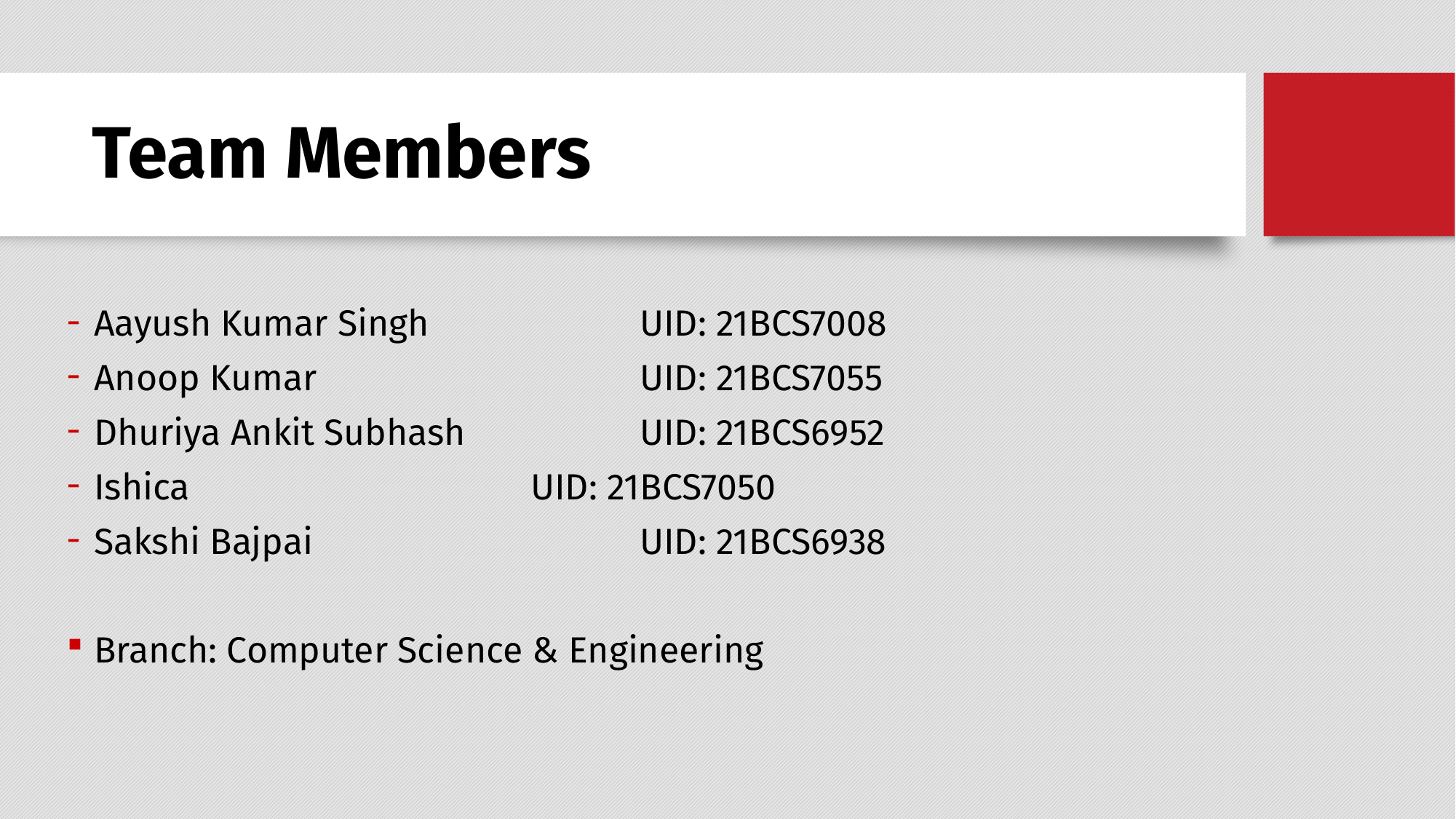

# Team Members
Aayush Kumar Singh		UID: 21BCS7008
Anoop Kumar			UID: 21BCS7055
Dhuriya Ankit Subhash		UID: 21BCS6952
Ishica				UID: 21BCS7050
Sakshi Bajpai			UID: 21BCS6938

Branch: Computer Science & Engineering